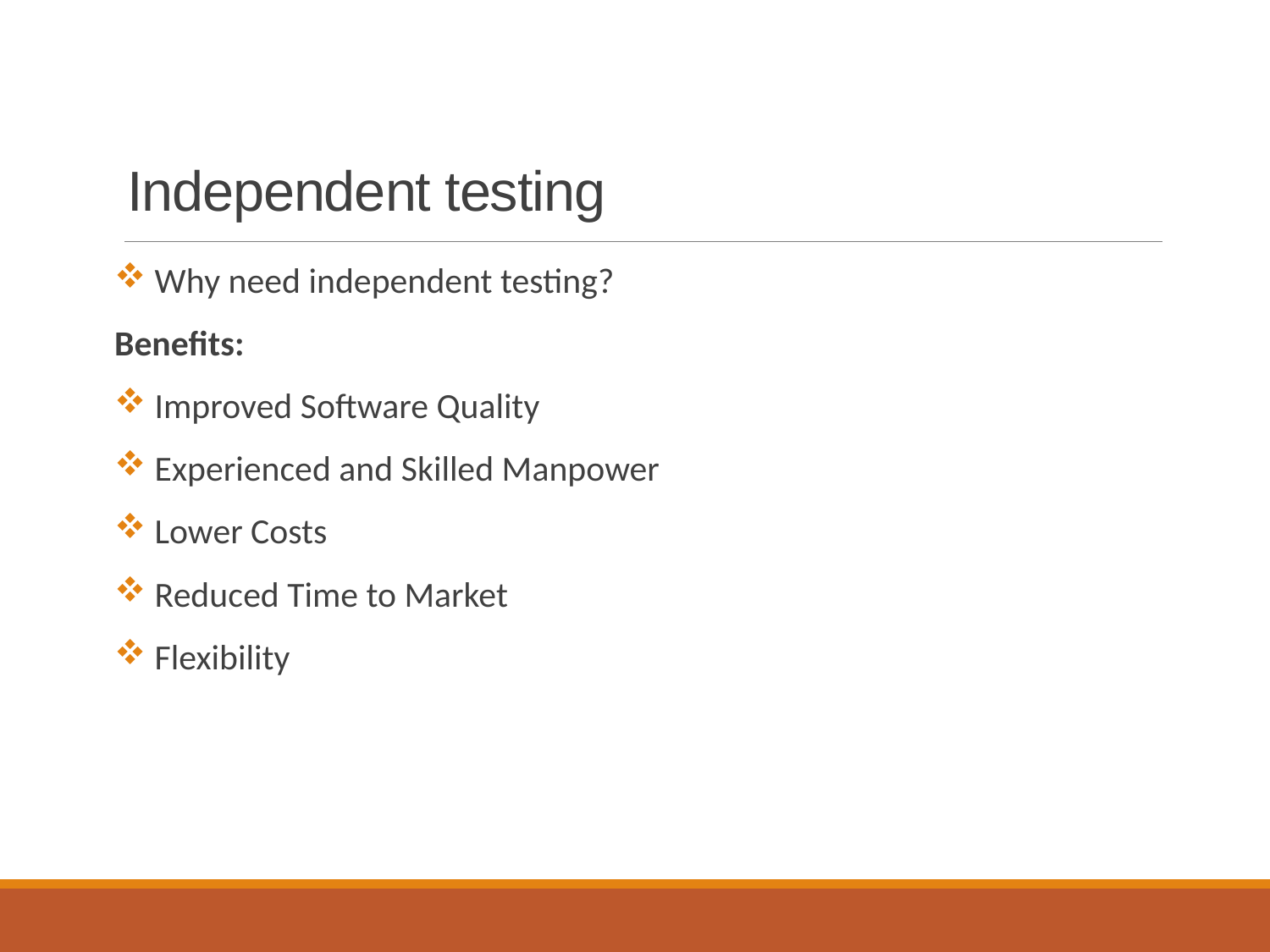

# Independent testing
 Why need independent testing?
Benefits:
 Improved Software Quality
 Experienced and Skilled Manpower
 Lower Costs
 Reduced Time to Market
 Flexibility